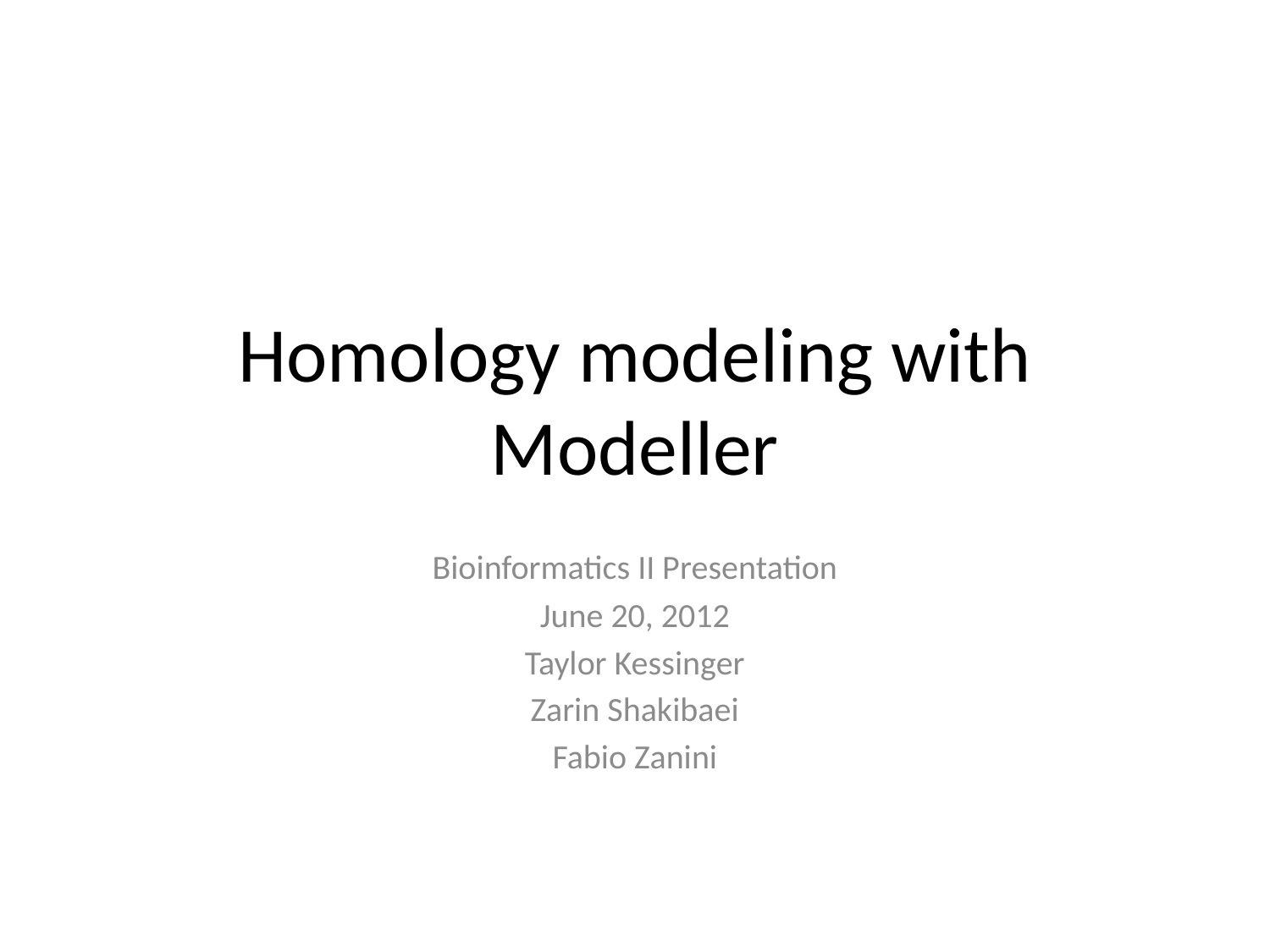

# Homology modeling with Modeller
Bioinformatics II Presentation
June 20, 2012
Taylor Kessinger
Zarin Shakibaei
Fabio Zanini